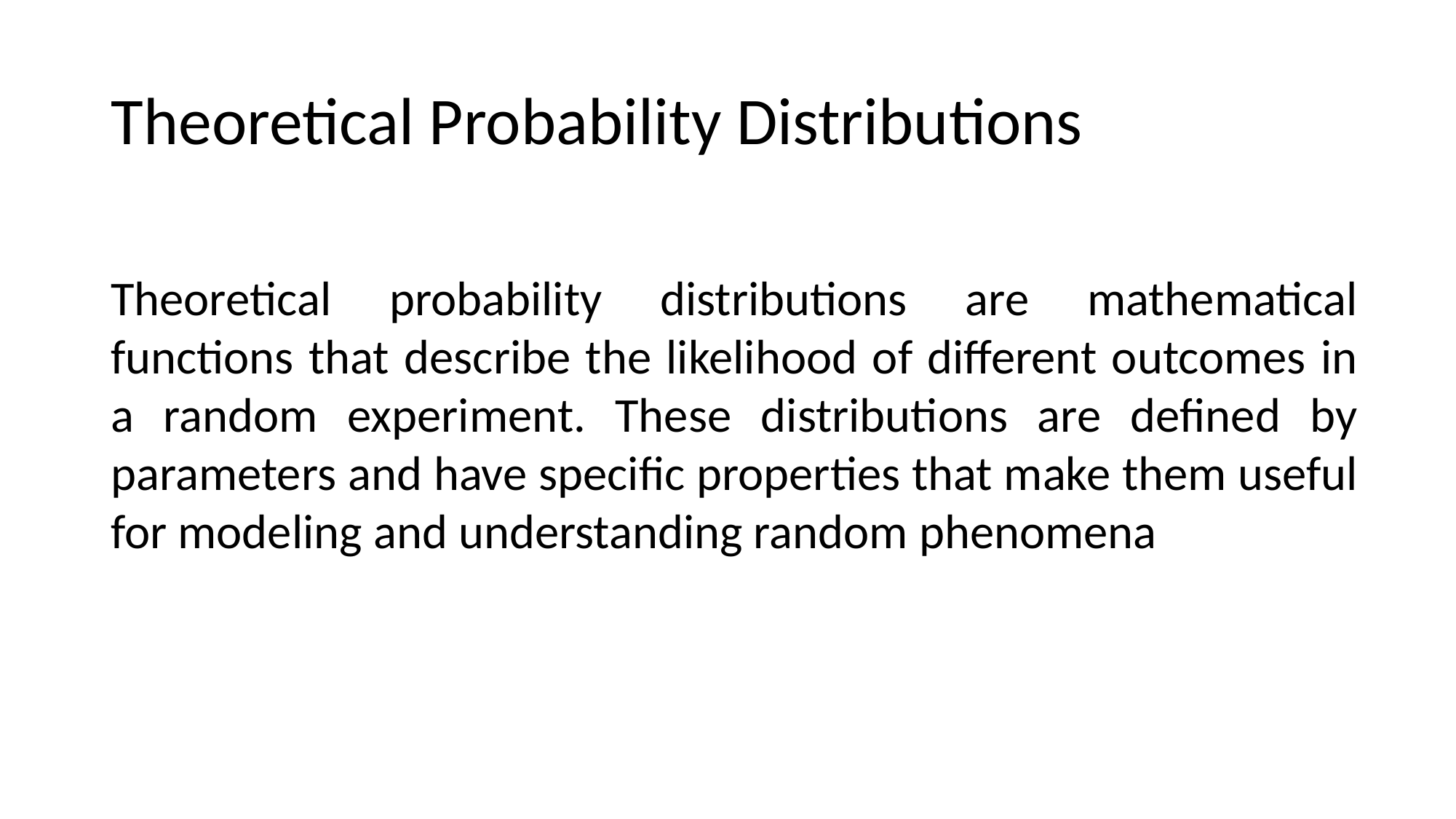

# Theoretical Probability Distributions
Theoretical probability distributions are mathematical functions that describe the likelihood of different outcomes in a random experiment. These distributions are defined by parameters and have specific properties that make them useful for modeling and understanding random phenomena